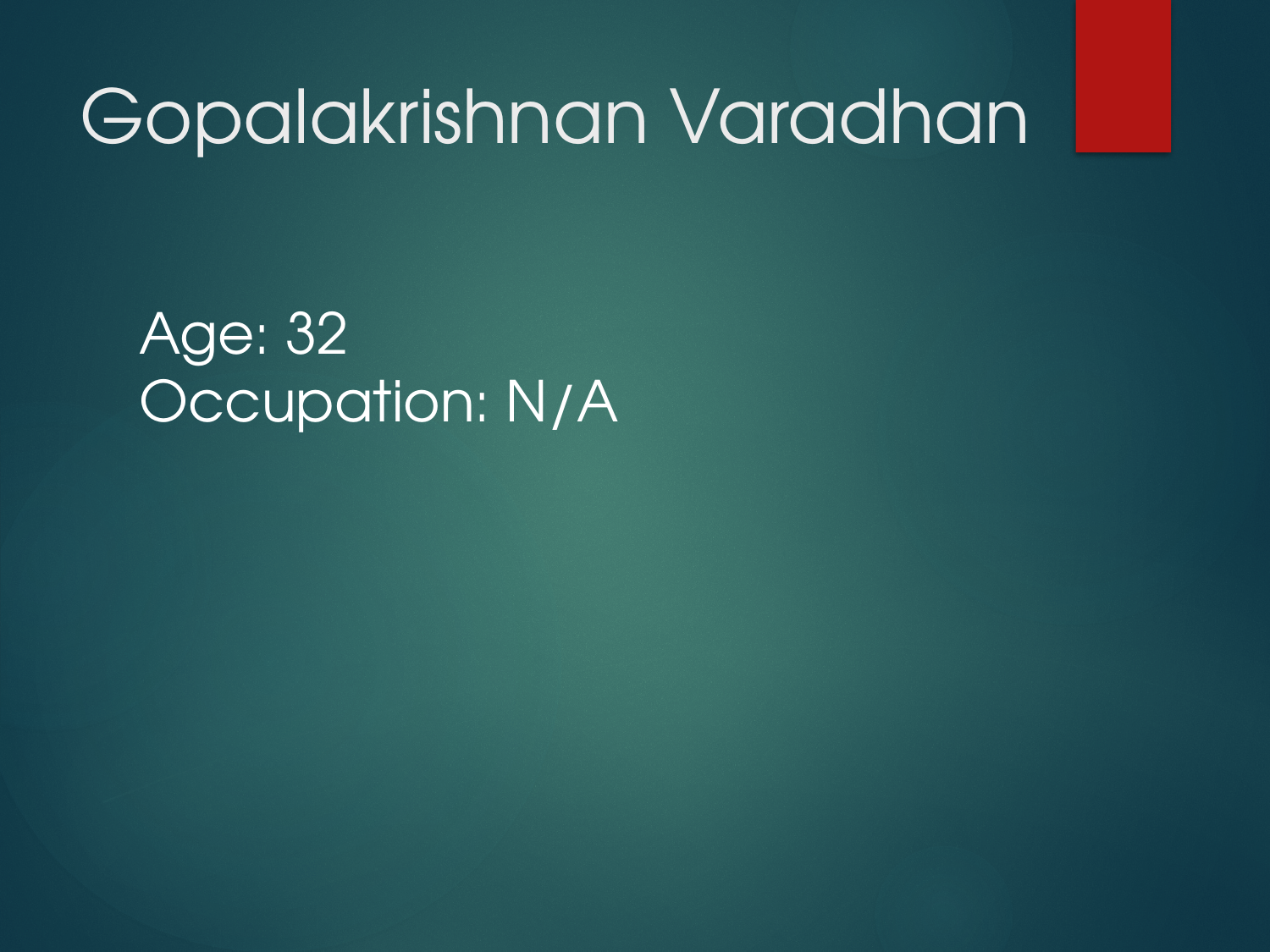

# Gopalakrishnan Varadhan

Age: 32
Occupation: N/A